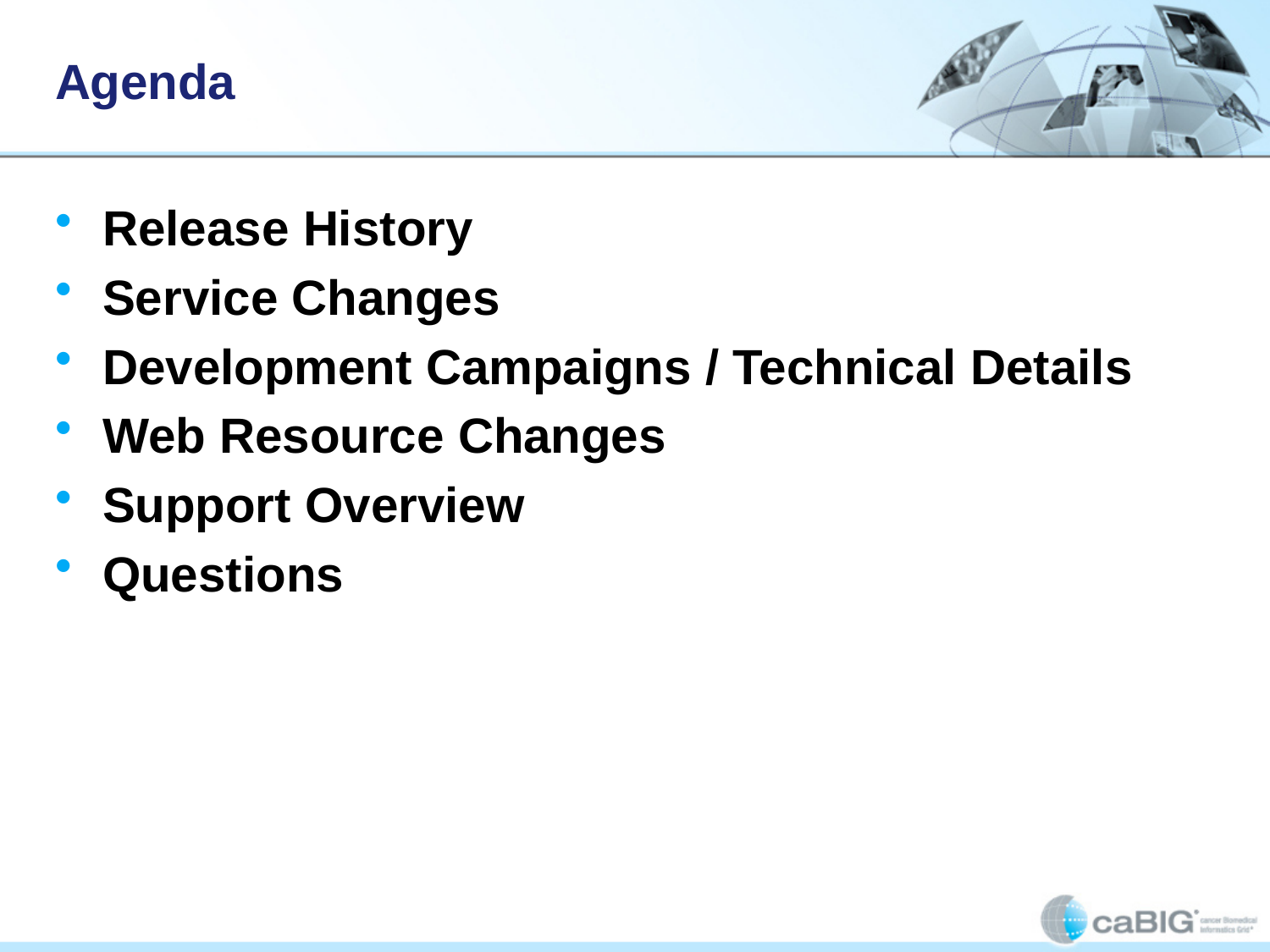

# Agenda
Release History
Service Changes
Development Campaigns / Technical Details
Web Resource Changes
Support Overview
Questions